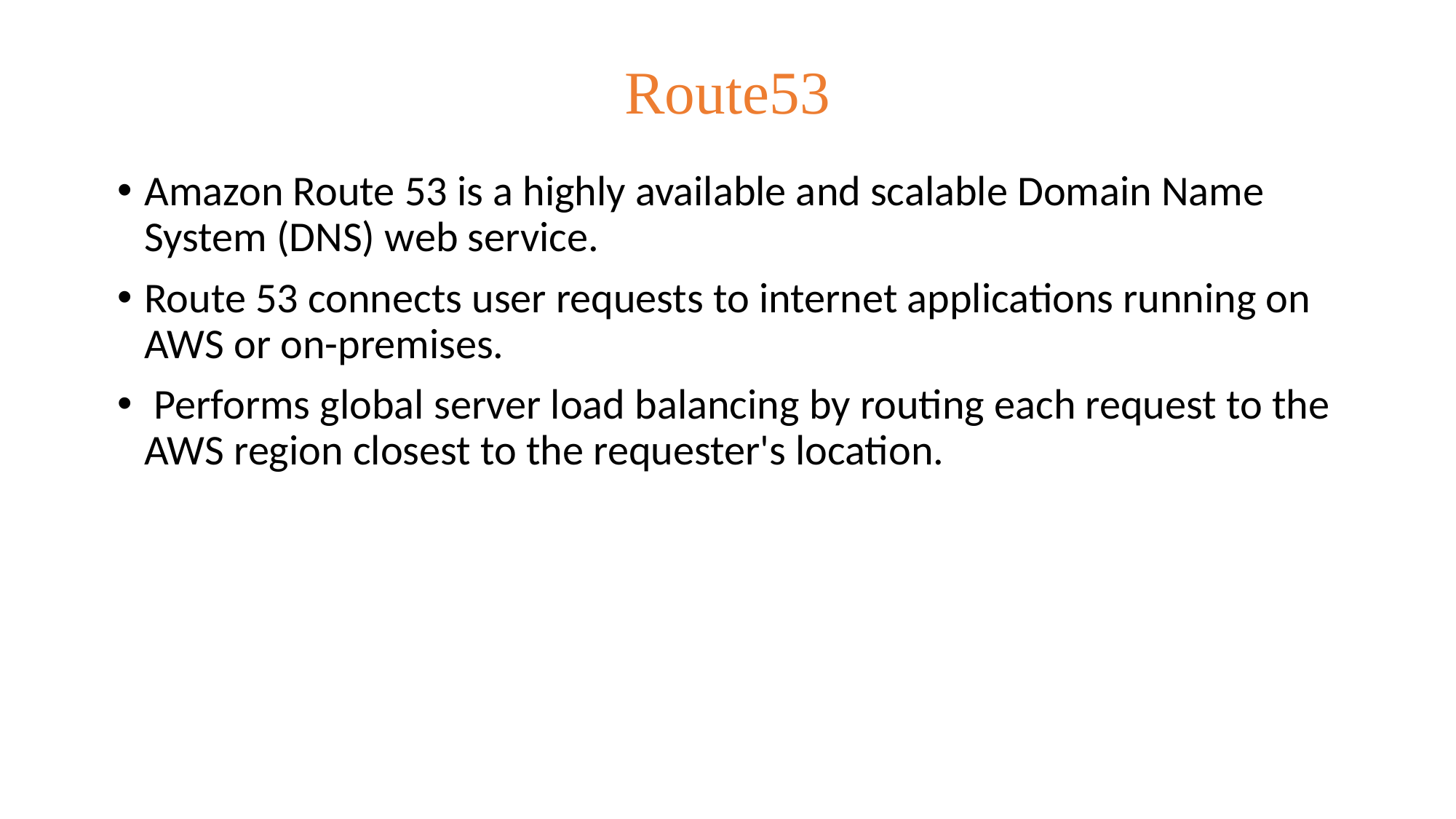

# Route53
Amazon Route 53 is a highly available and scalable Domain Name System (DNS) web service.
Route 53 connects user requests to internet applications running on AWS or on-premises.
 Performs global server load balancing by routing each request to the AWS region closest to the requester's location.